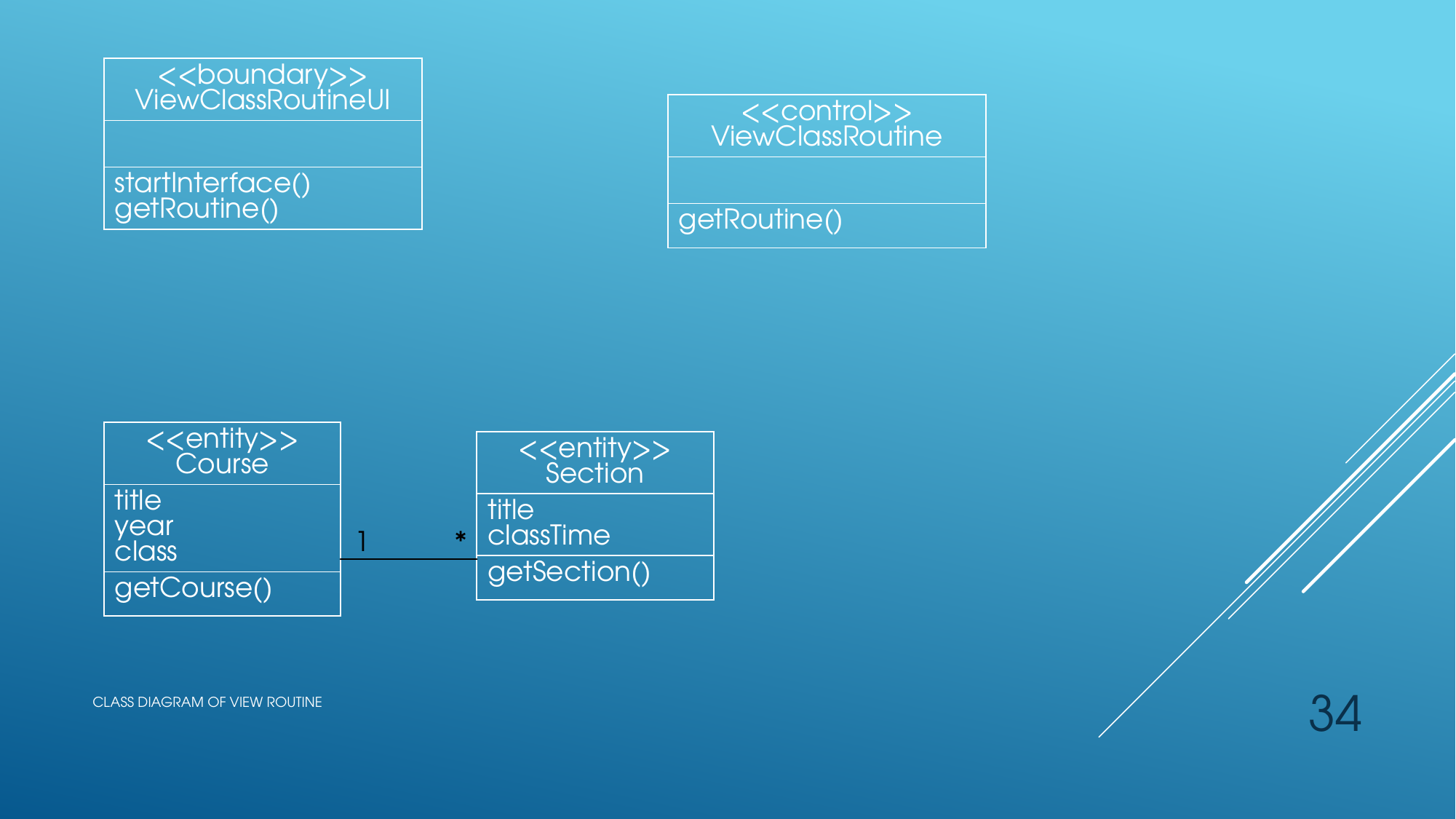

| <<boundary>> ViewClassRoutineUI |
| --- |
|  |
| startInterface() getRoutine() |
| <<control>> ViewClassRoutine |
| --- |
|  |
| getRoutine() |
| <<entity>> Course |
| --- |
| title year class |
| getCourse() |
| <<entity>> Section |
| --- |
| title classTime |
| getSection() |
1
*
34
# Class diagram of view routine